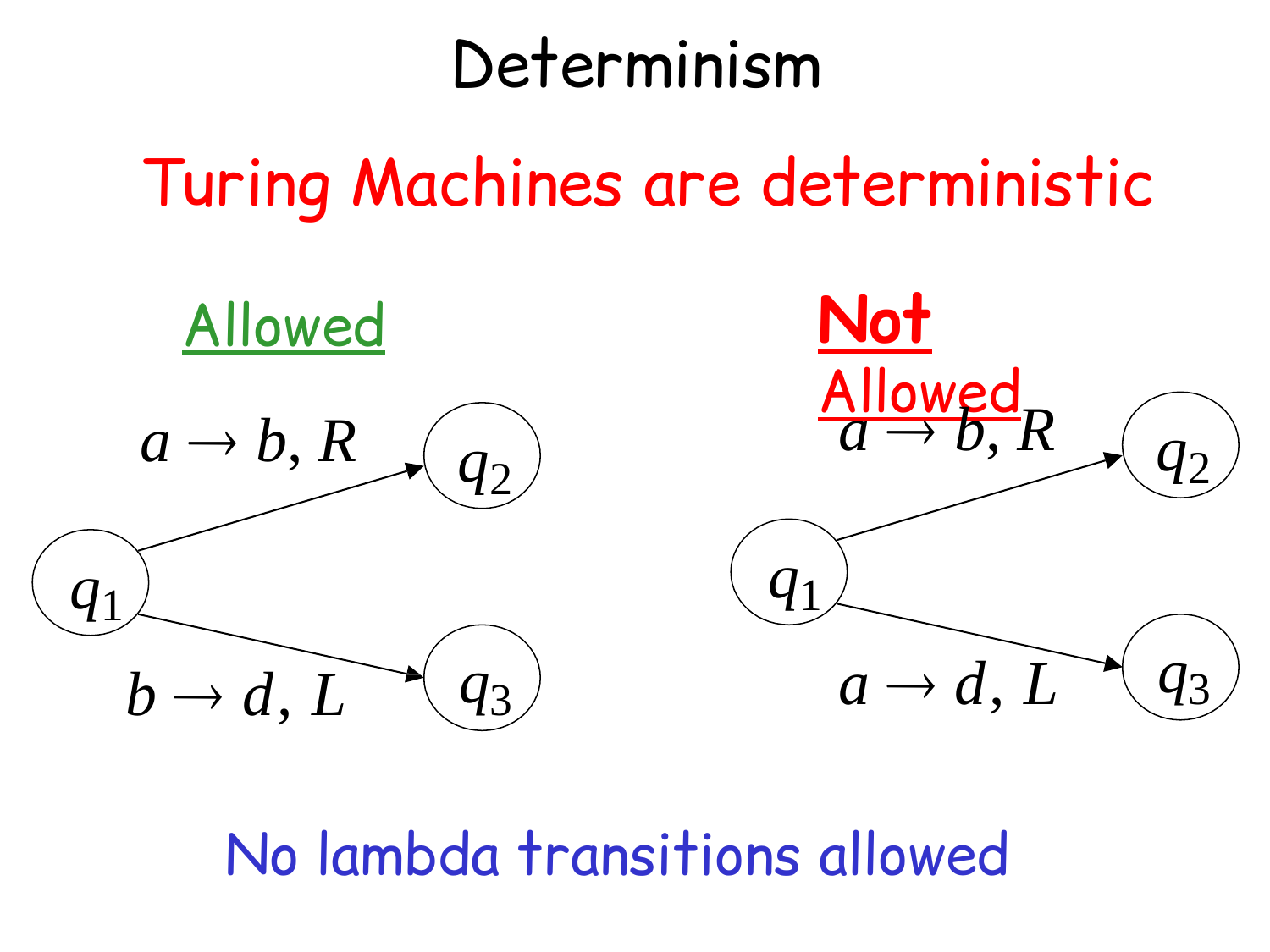

# Determinism
Turing Machines are deterministic
Allowed
a → b, R
Not Allowed
a → b, R
q2

q2

q1
q1

q3

q3

a → d, L
b → d, L
No lambda transitions allowed